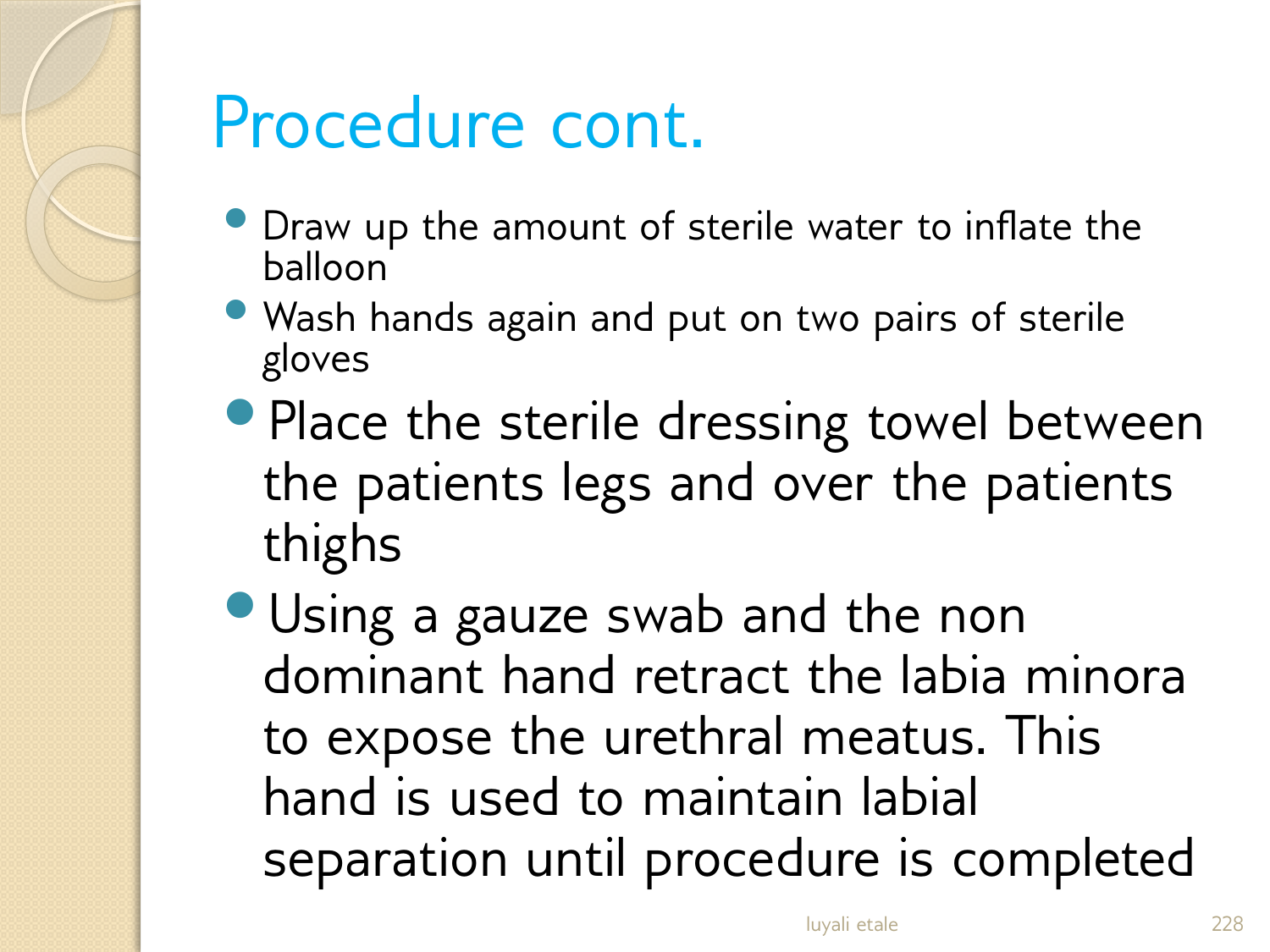

# Procedure cont.
Draw up the amount of sterile water to inflate the balloon
Wash hands again and put on two pairs of sterile gloves
Place the sterile dressing towel between the patients legs and over the patients thighs
Using a gauze swab and the non dominant hand retract the labia minora to expose the urethral meatus. This hand is used to maintain labial separation until procedure is completed

luyali etale
228